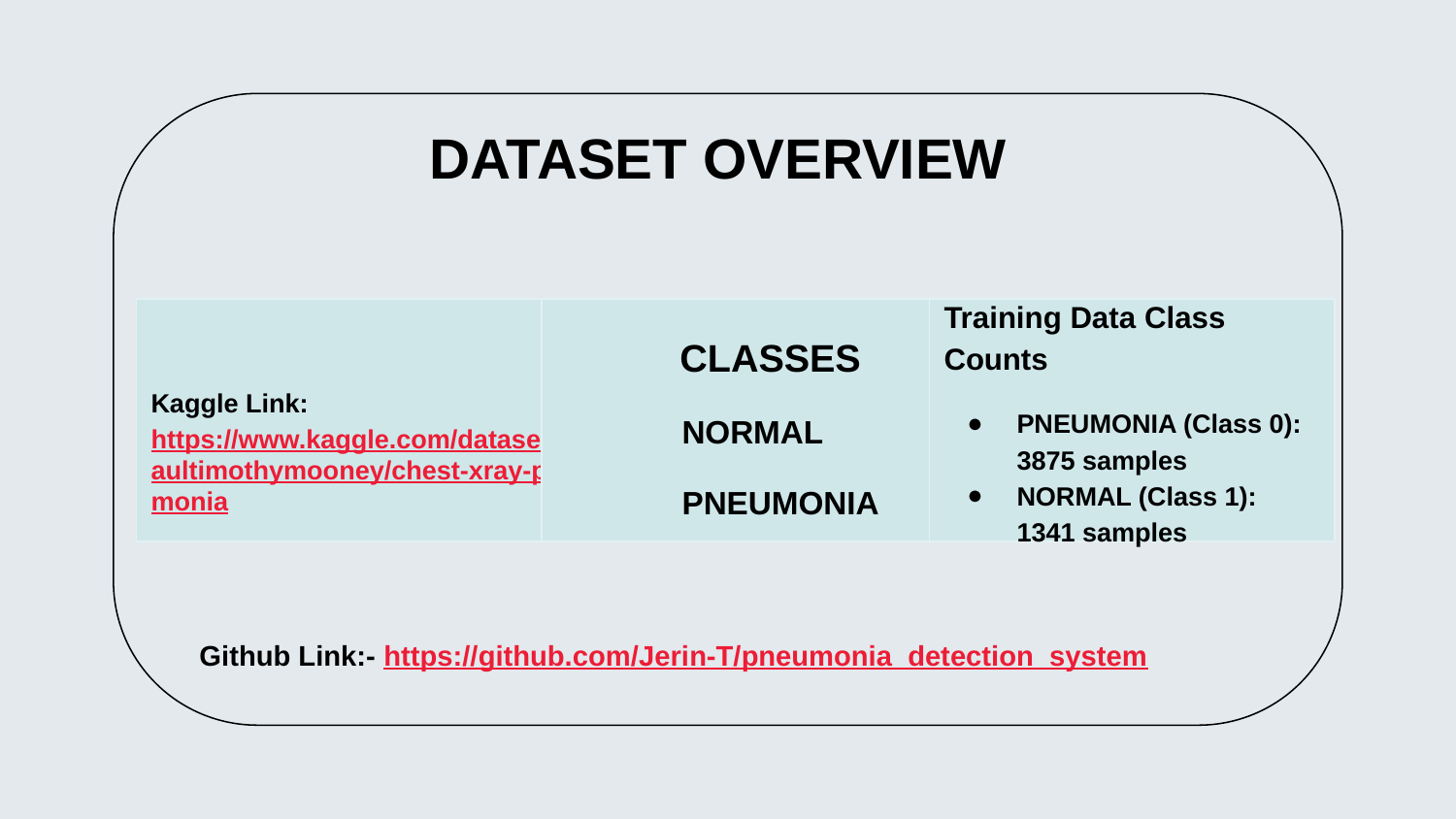

DATASET OVERVIEW

Training Data Class Counts
PNEUMONIA (Class 0): 3875 samples
NORMAL (Class 1): 1341 samples

Kaggle Link: https://www.kaggle.com/datasets/paultimothymooney/chest-xray-pneumonia

                 CLASSES
              NORMAL
              PNEUMONIA
Github Link:- https://github.com/Jerin-T/pneumonia_detection_system